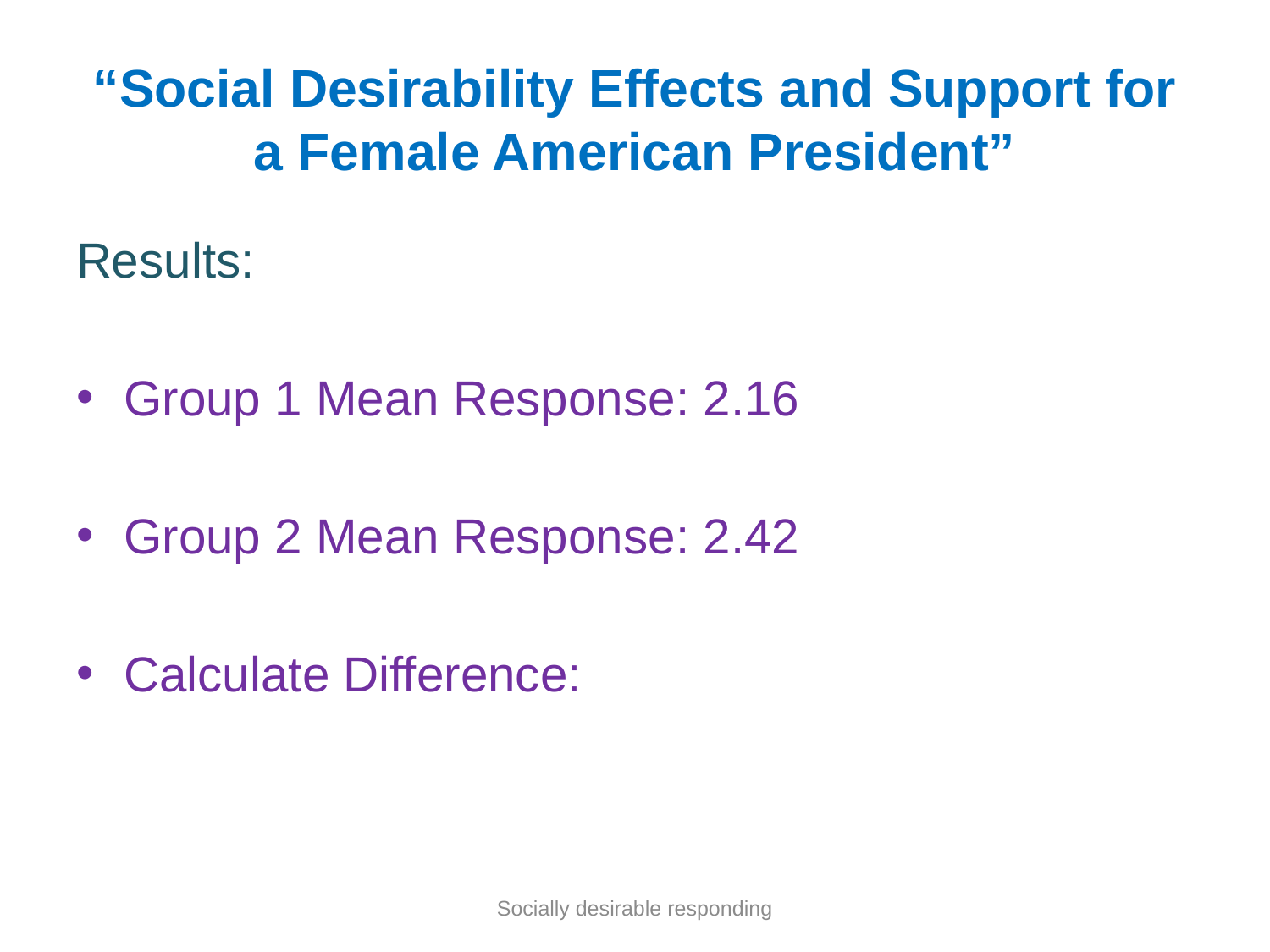

# “Social Desirability Effects and Support for a Female American President”
Results:

Group 1 Mean Response: 2.16

Group 2 Mean Response: 2.42

Calculate Difference:

Socially desirable responding